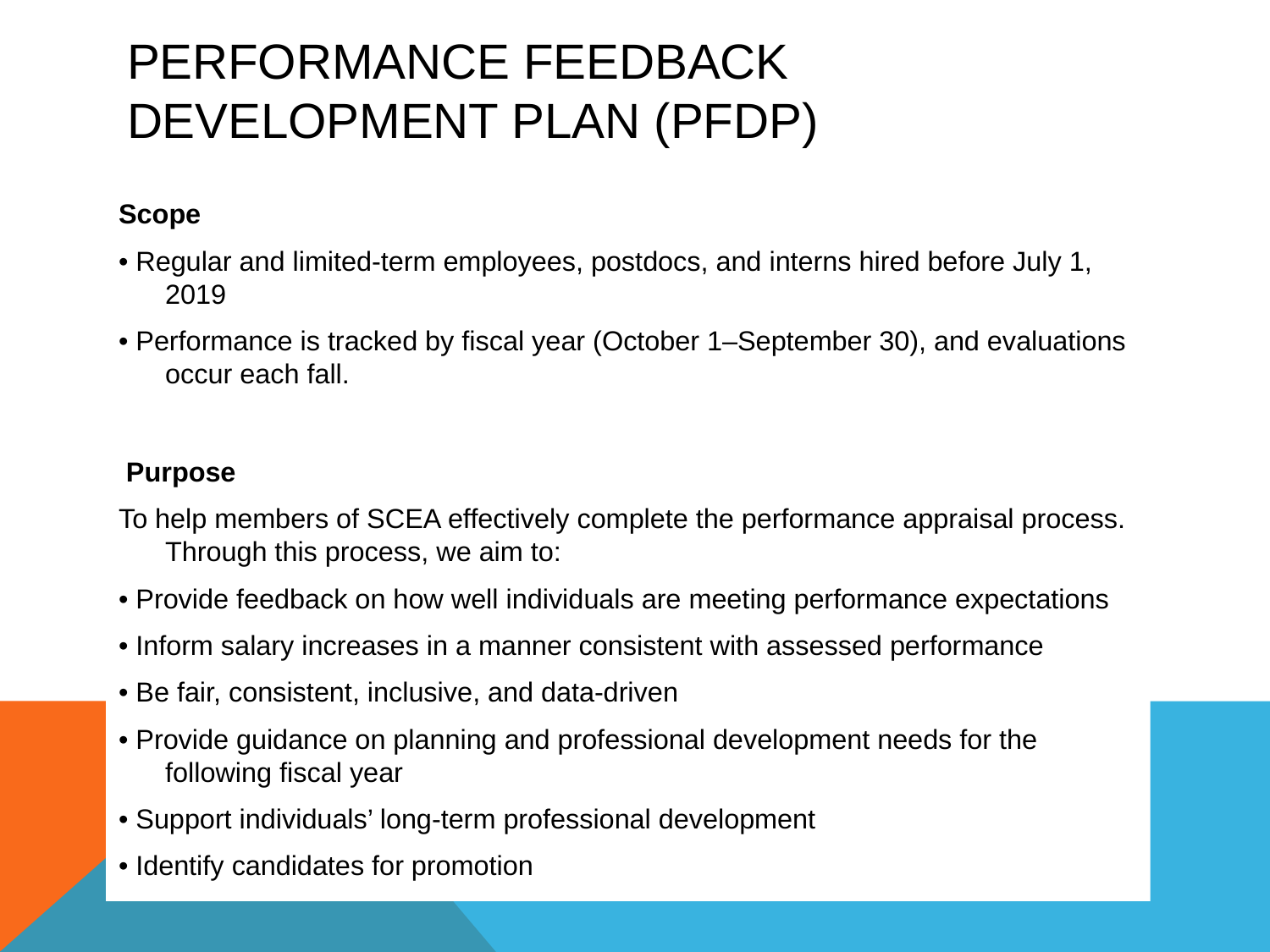

# Performance feedback development plan (PFDP)
Scope
• Regular and limited-term employees, postdocs, and interns hired before July 1, 2019
• Performance is tracked by fiscal year (October 1–September 30), and evaluations occur each fall.

 Purpose
To help members of SCEA effectively complete the performance appraisal process. Through this process, we aim to:
• Provide feedback on how well individuals are meeting performance expectations
• Inform salary increases in a manner consistent with assessed performance
• Be fair, consistent, inclusive, and data-driven
• Provide guidance on planning and professional development needs for the following fiscal year
• Support individuals’ long-term professional development
• Identify candidates for promotion